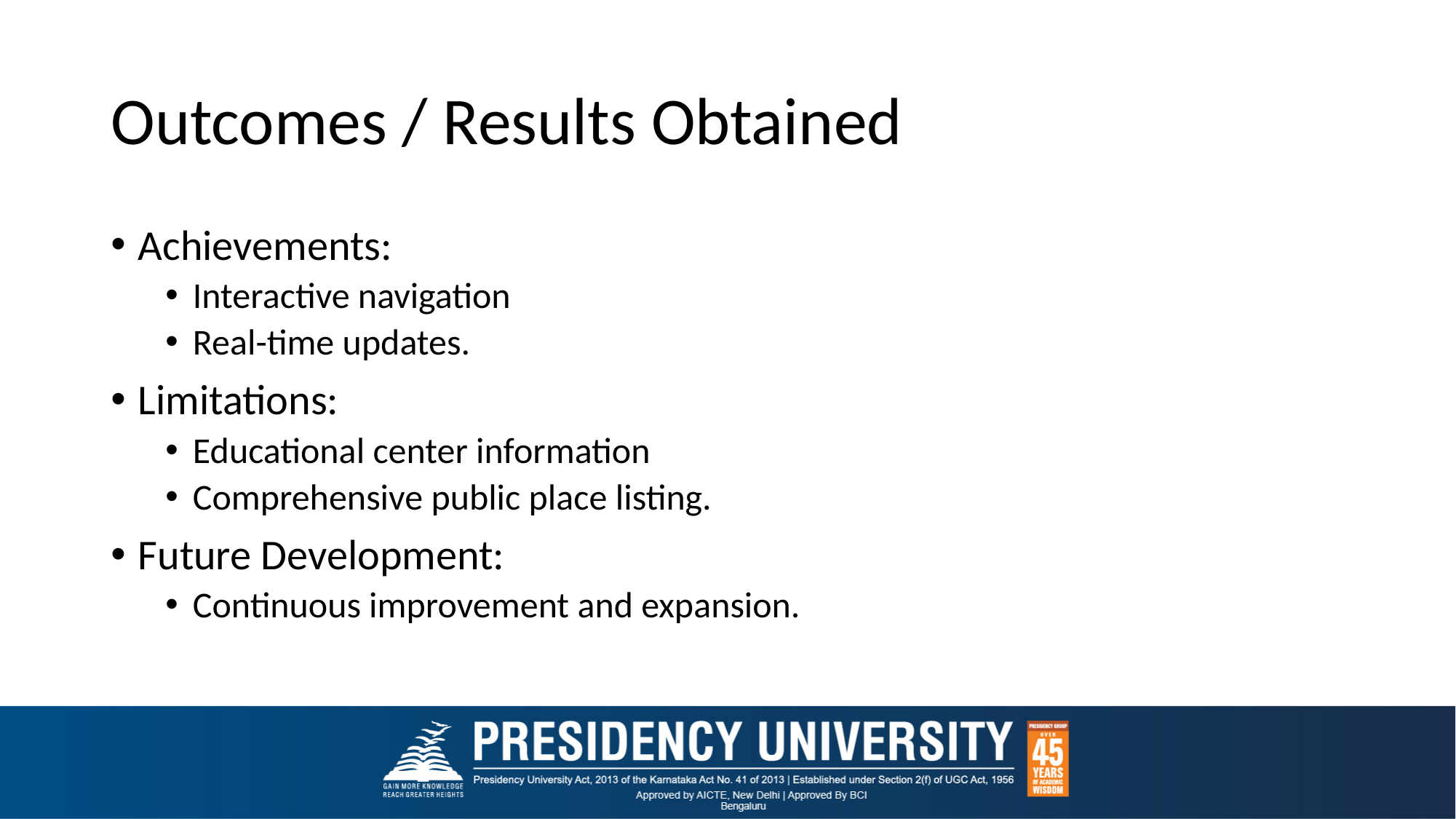

# Outcomes / Results Obtained
Achievements:
Interactive navigation
Real-time updates.
Limitations:
Educational center information
Comprehensive public place listing.
Future Development:
Continuous improvement and expansion.